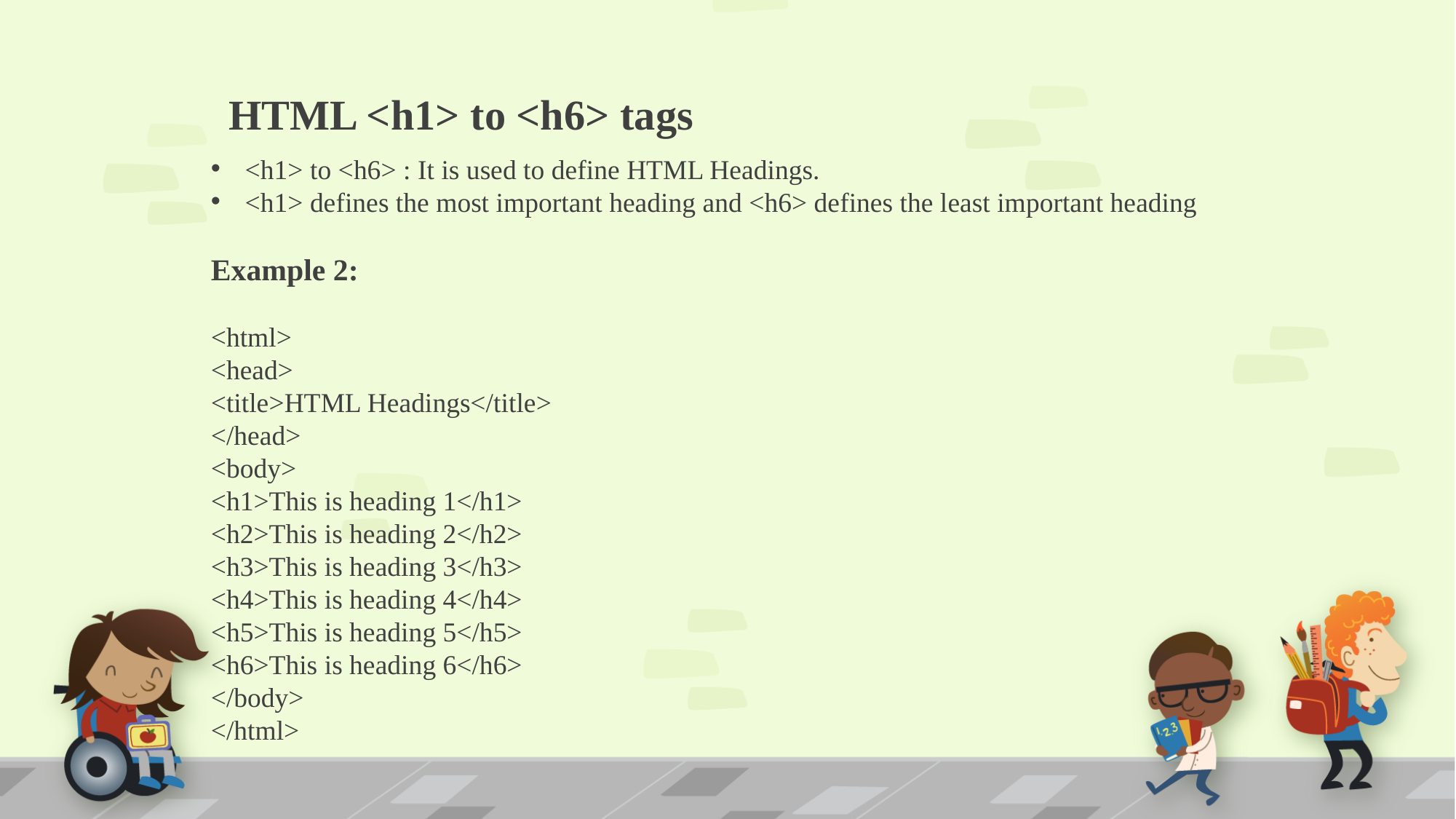

HTML <h1> to <h6> tags
<h1> to <h6> : It is used to define HTML Headings.
<h1> defines the most important heading and <h6> defines the least important heading

Example 2:

<html>
<head>
<title>HTML Headings</title>
</head>
<body>
<h1>This is heading 1</h1>
<h2>This is heading 2</h2>
<h3>This is heading 3</h3>
<h4>This is heading 4</h4>
<h5>This is heading 5</h5>
<h6>This is heading 6</h6>
</body>
</html>